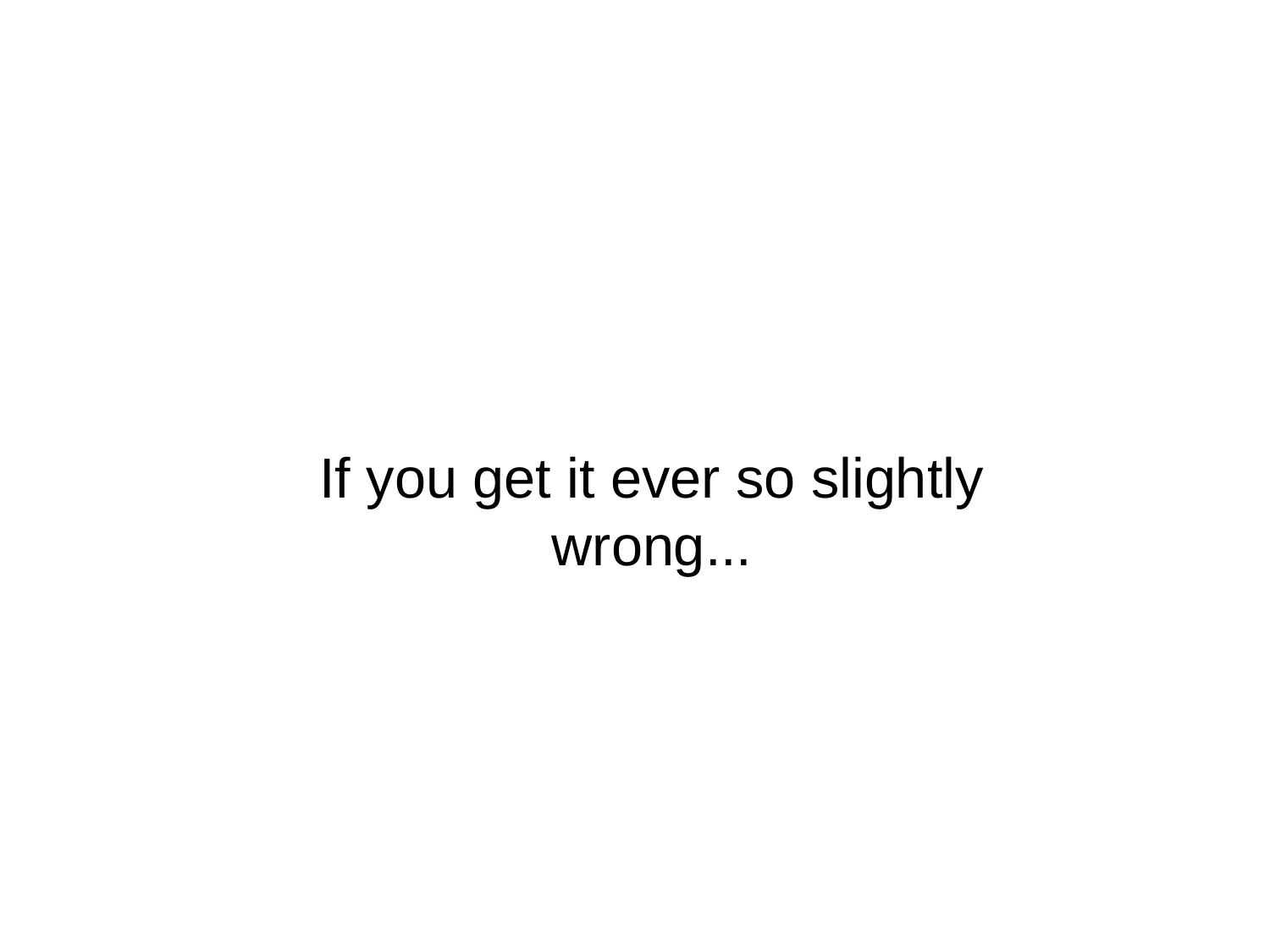

If you get it ever so slightly wrong...